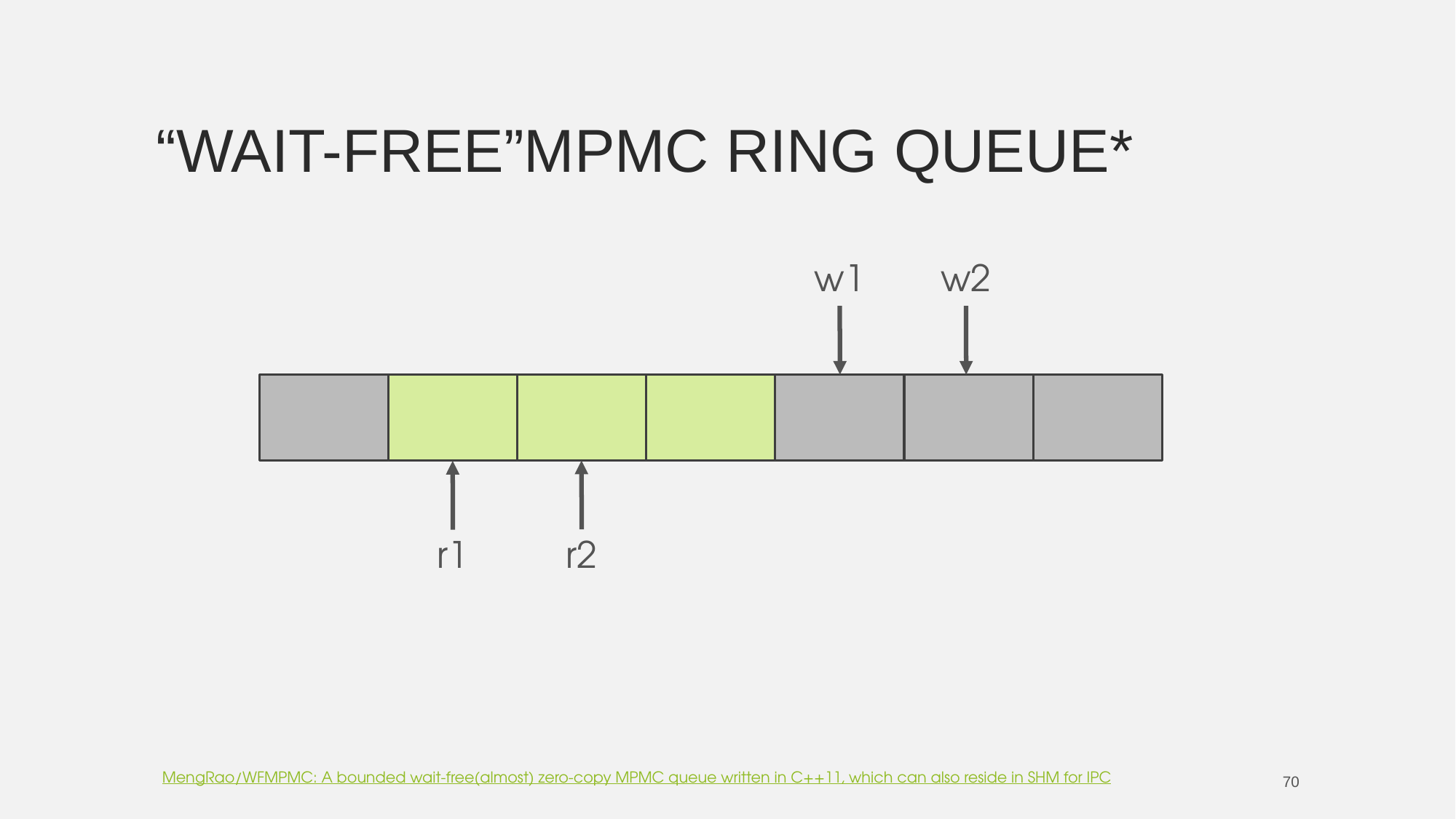

# “Wait-free”MPMC ring queue*
w1
w2

r2
r1
MengRao/WFMPMC: A bounded wait-free(almost) zero-copy MPMC queue written in C++11, which can also reside in SHM for IPC
70